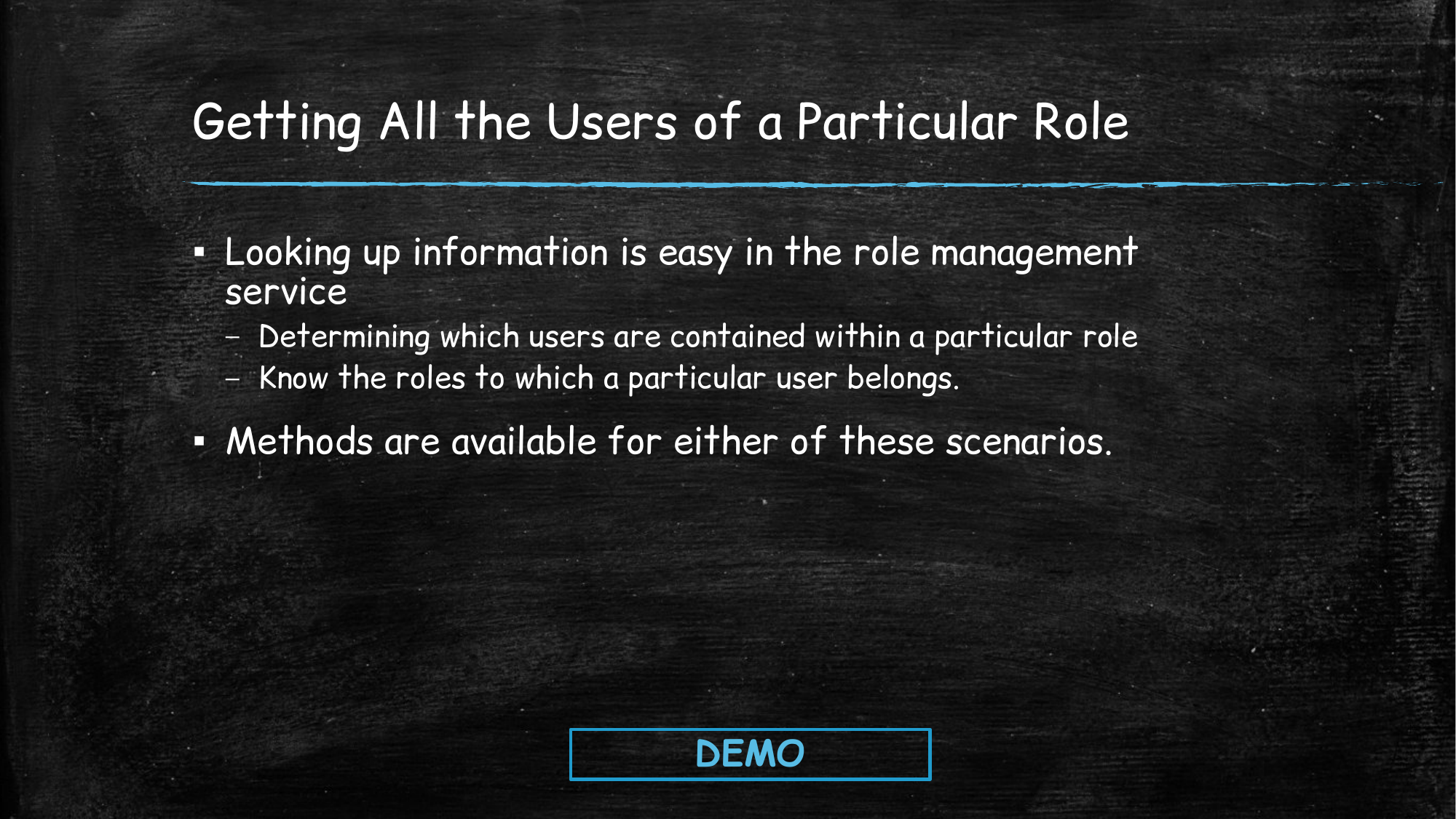

# Getting All the Users of a Particular Role
Looking up information is easy in the role management service
Determining which users are contained within a particular role
Know the roles to which a particular user belongs.
Methods are available for either of these scenarios.

DEMO